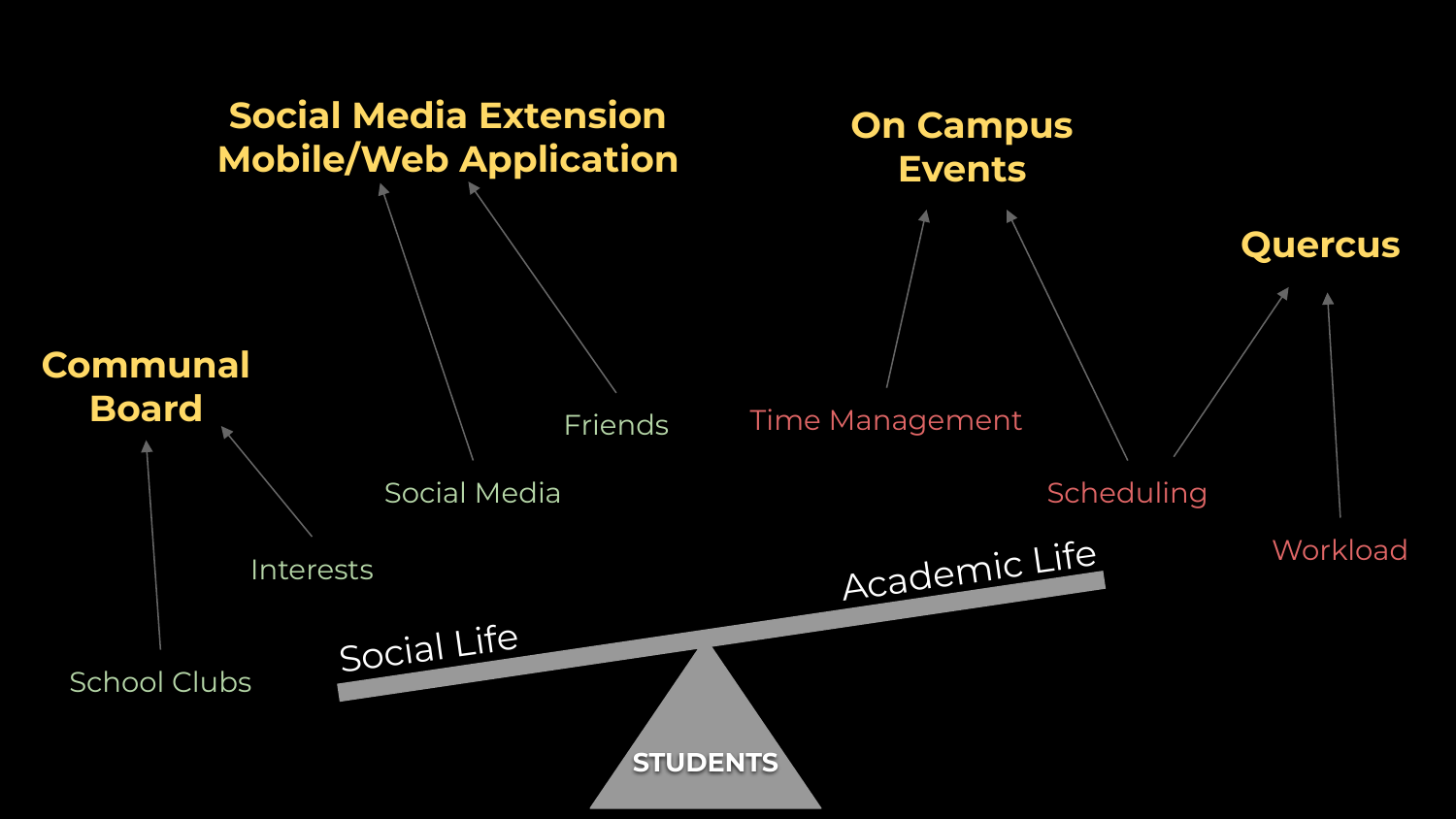

Social Media Extension
Mobile/Web Application
On Campus Events

Quercus
Communal Board
Time Management
Friends
Social Media
Scheduling
Workload
Academic Life
Interests
Social Life

School Clubs
STUDENTS